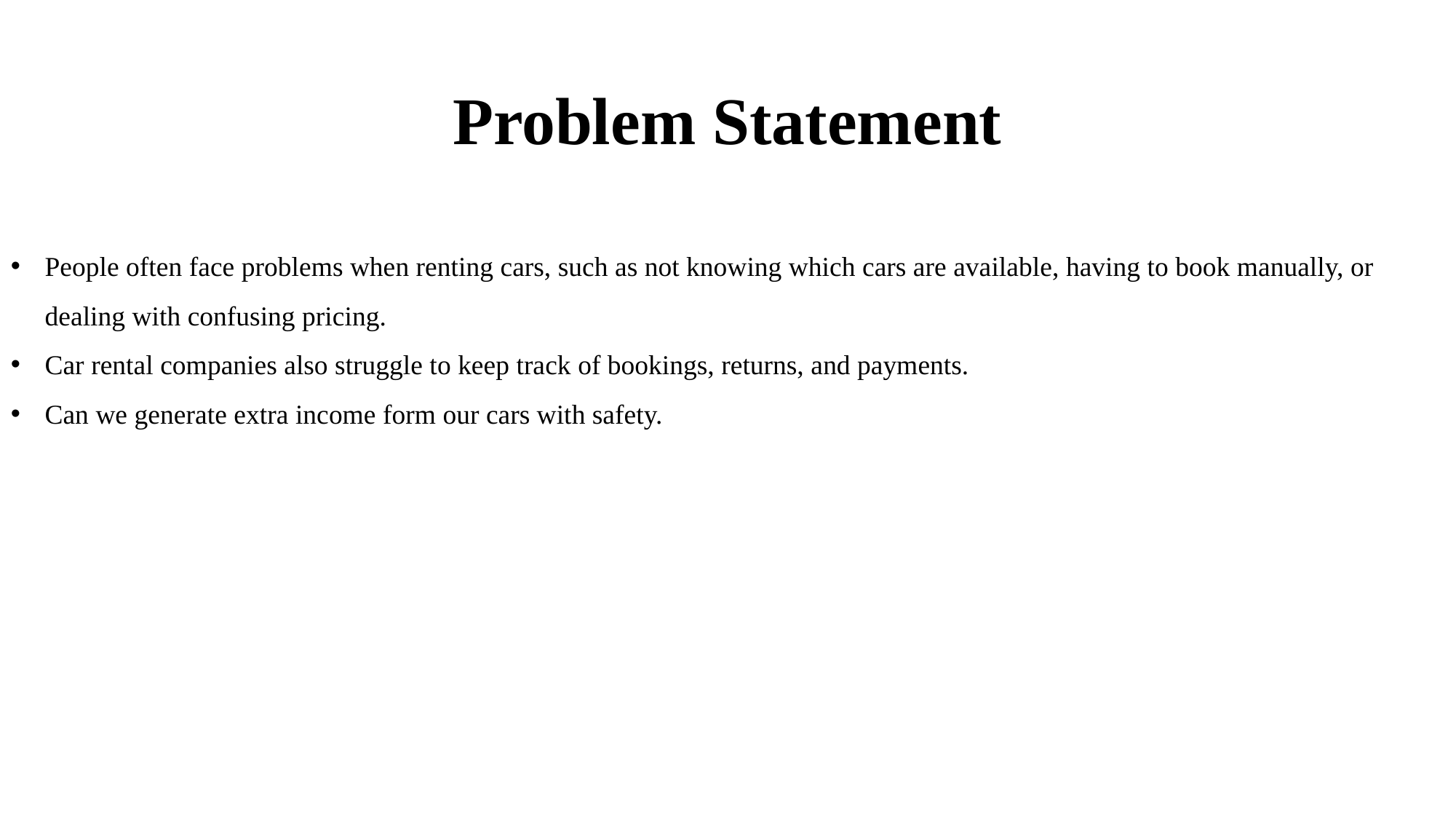

# Problem Statement
People often face problems when renting cars, such as not knowing which cars are available, having to book manually, or dealing with confusing pricing.
Car rental companies also struggle to keep track of bookings, returns, and payments.
Can we generate extra income form our cars with safety.